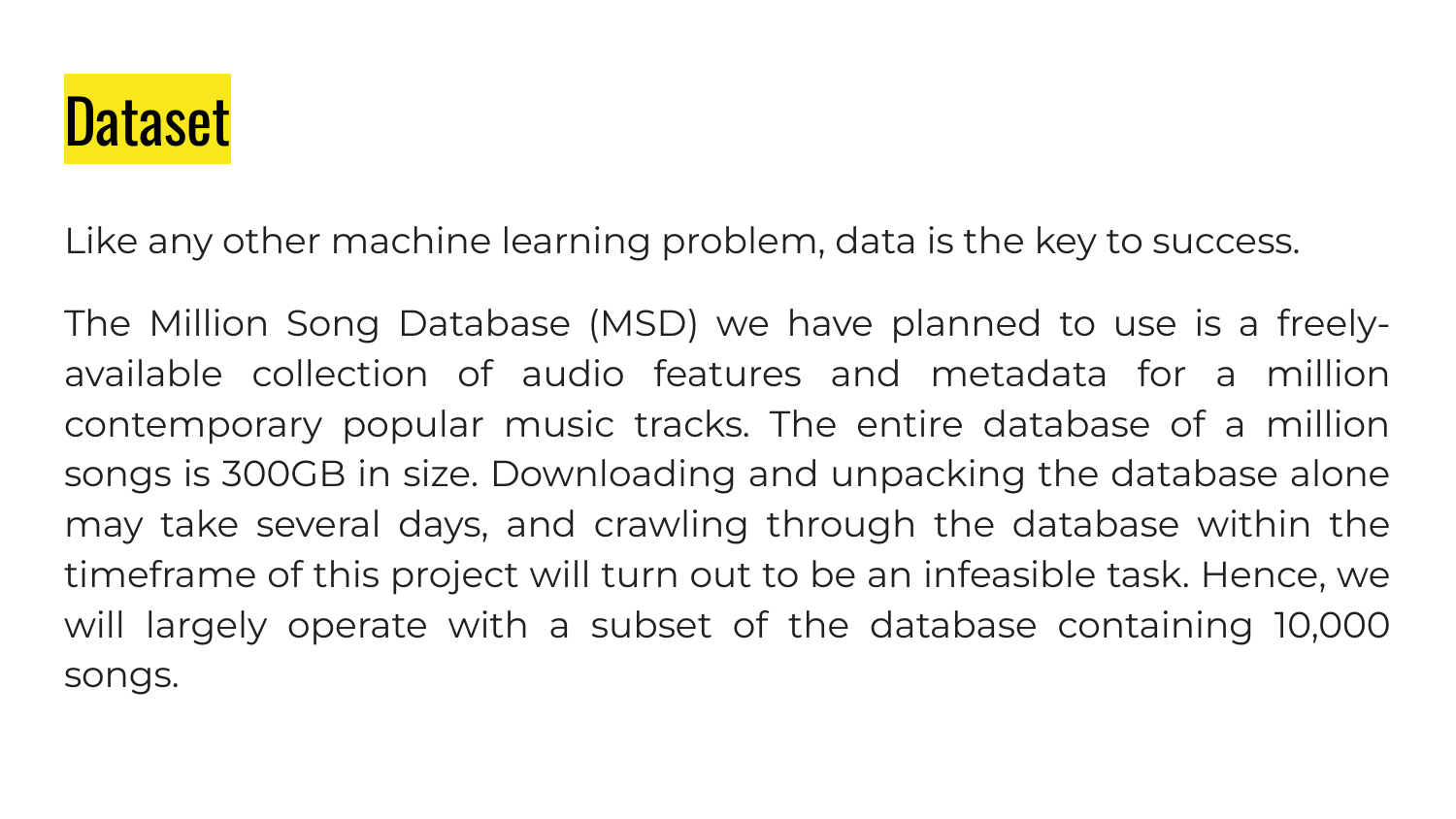

# Dataset
Like any other machine learning problem, data is the key to success.
The Million Song Database (MSD) we have planned to use is a freely-available collection of audio features and metadata for a million contemporary popular music tracks. The entire database of a million songs is 300GB in size. Downloading and unpacking the database alone may take several days, and crawling through the database within the timeframe of this project will turn out to be an infeasible task. Hence, we will largely operate with a subset of the database containing 10,000 songs.